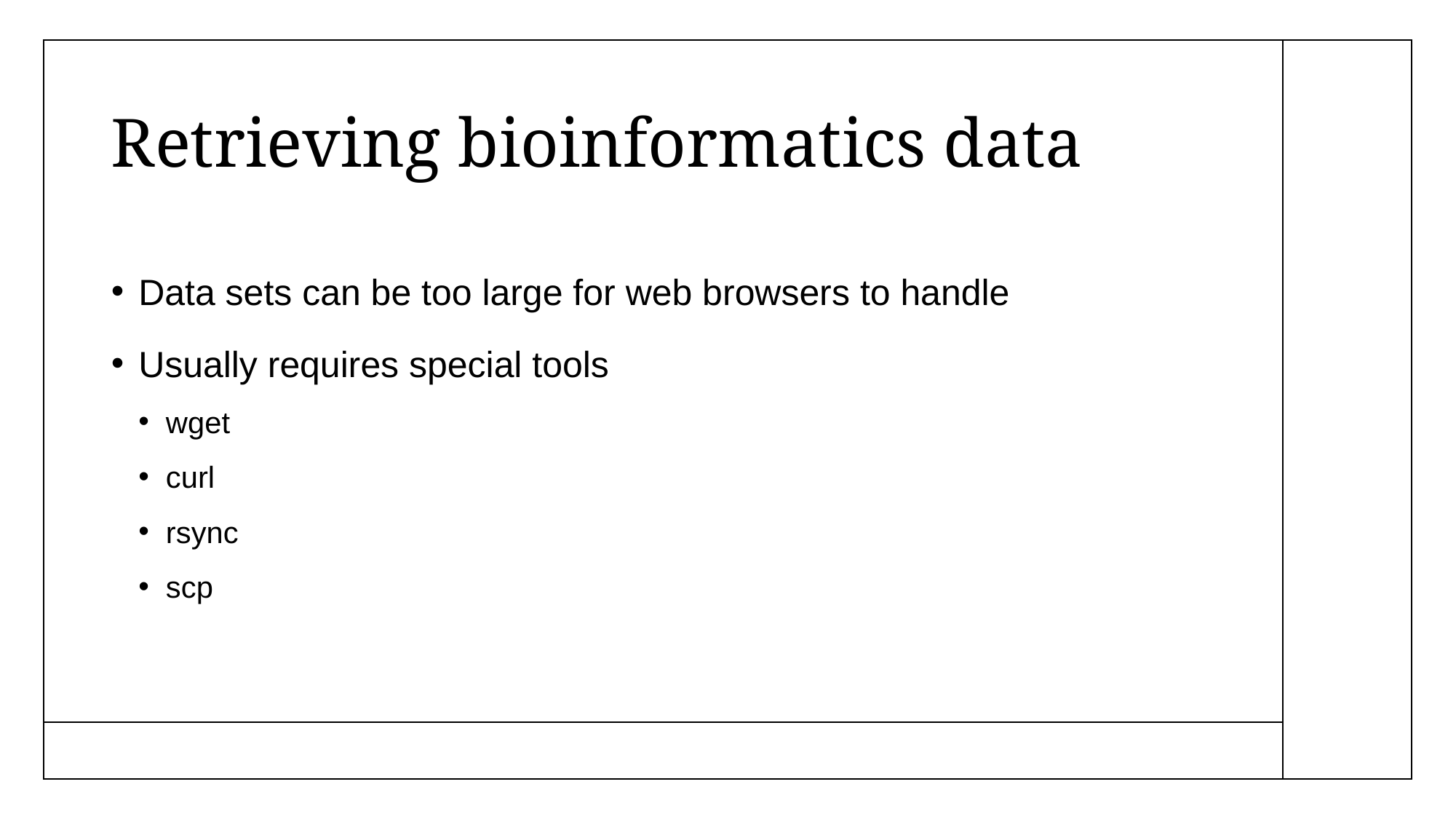

# Retrieving bioinformatics data
Data sets can be too large for web browsers to handle
Usually requires special tools
wget
curl
rsync
scp